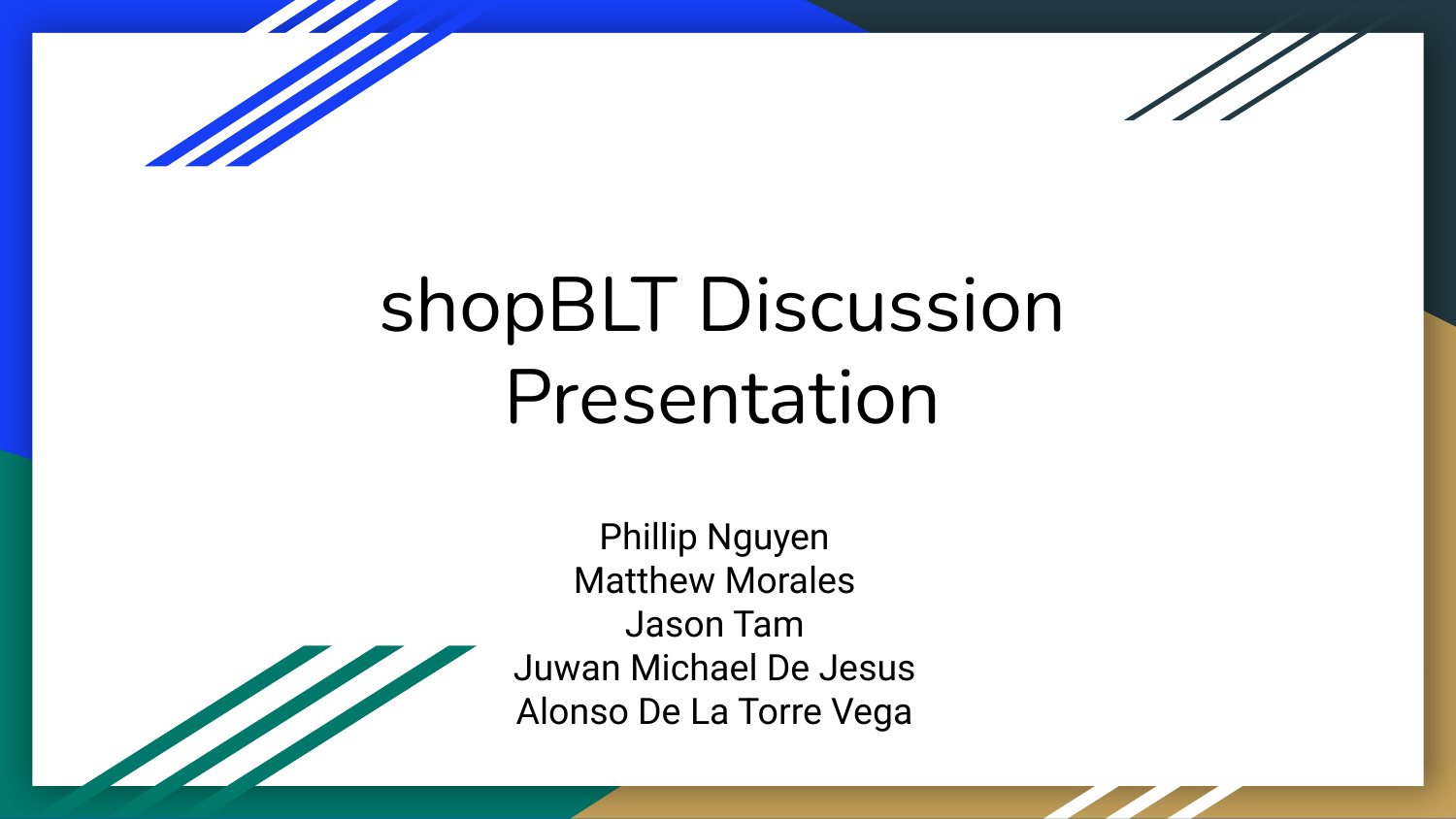

# shopBLT Discussion Presentation
Phillip Nguyen
Matthew Morales
Jason Tam
Juwan Michael De Jesus
Alonso De La Torre Vega